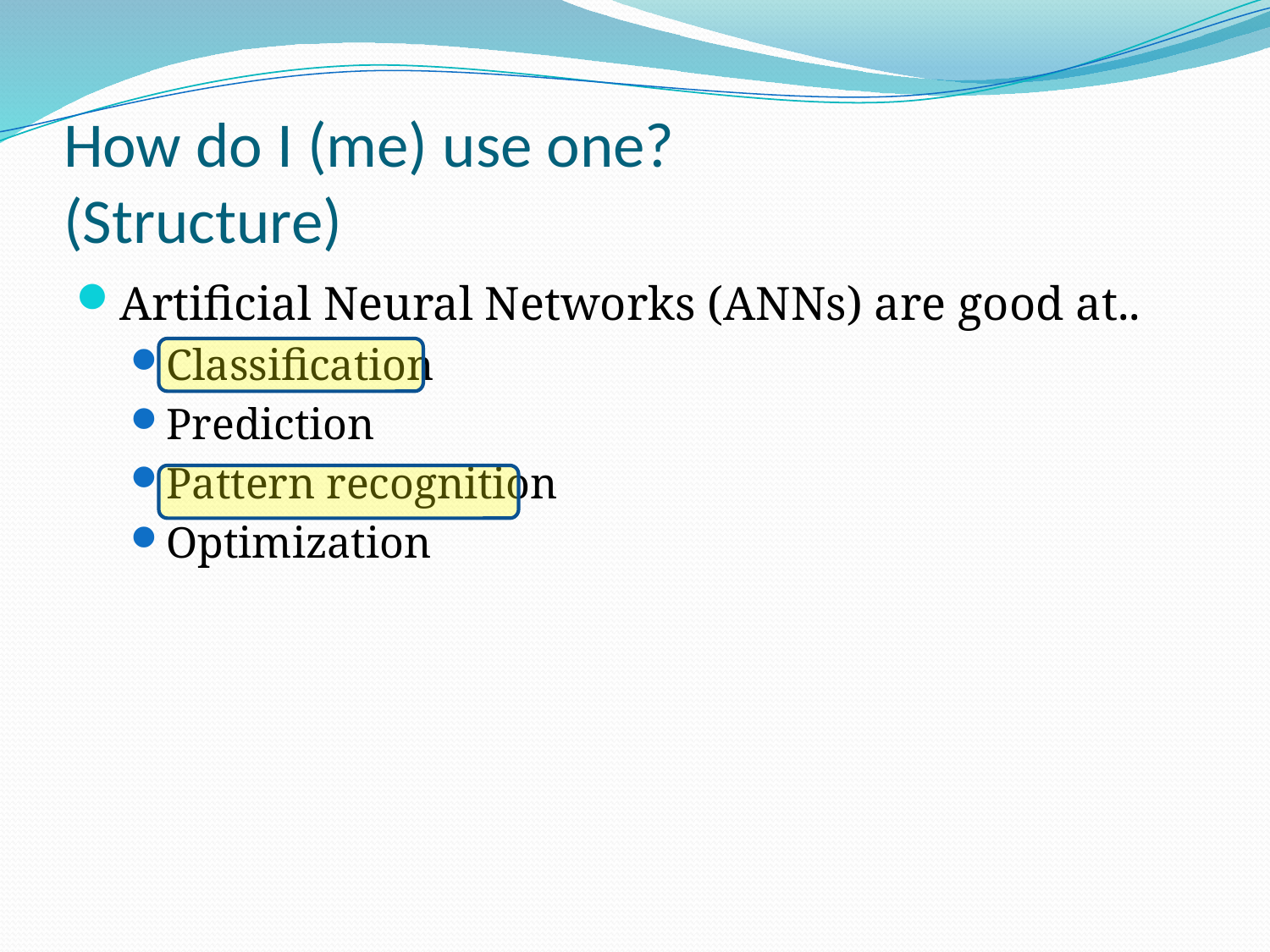

# How do I (me) use one? (Structure)
Artificial Neural Networks (ANNs) are good at..
Classification
Prediction
Pattern recognition
Optimization